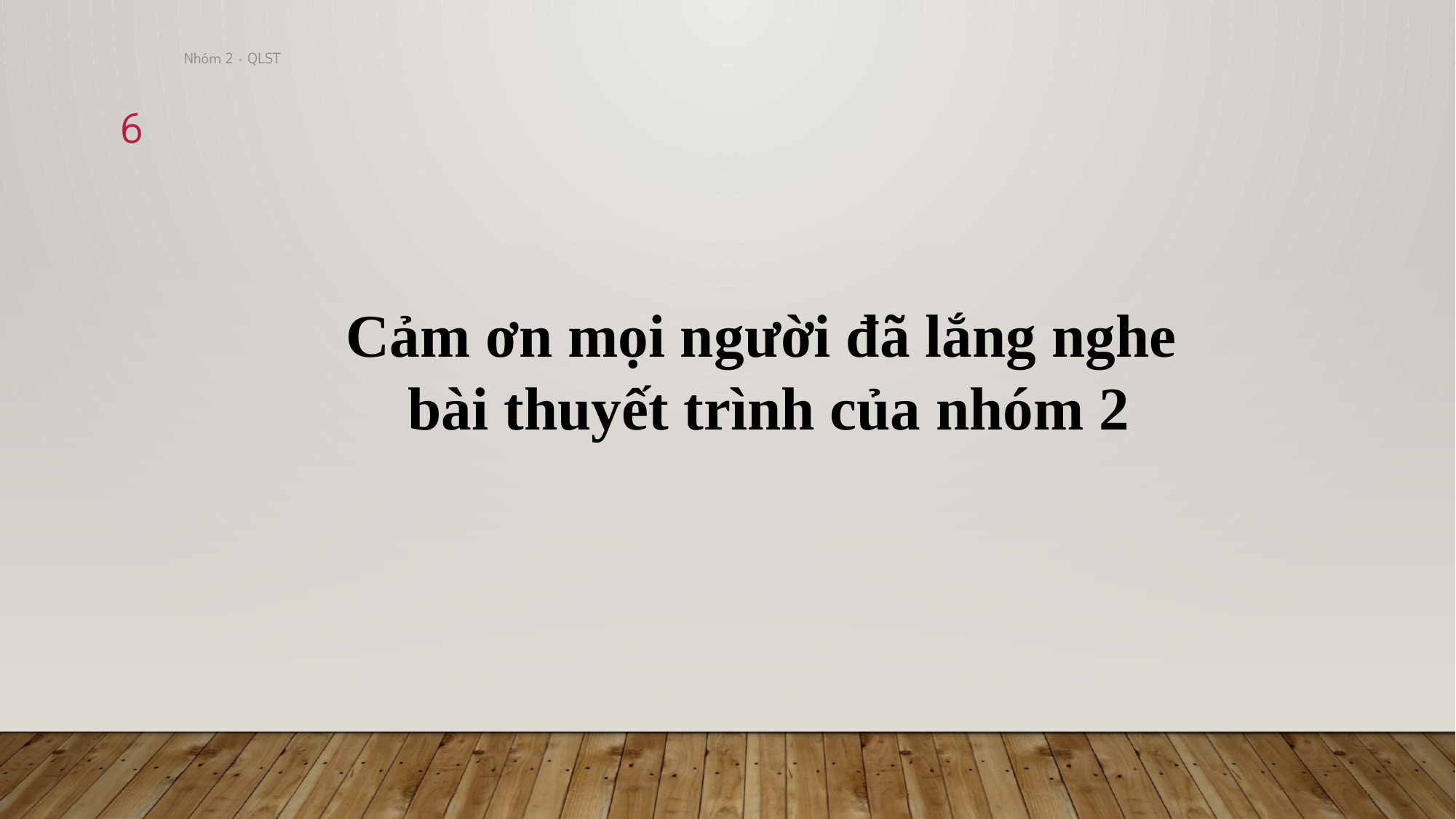

Nhóm 2 - QLST
6
Cảm ơn mọi người đã lắng nghe
bài thuyết trình của nhóm 2